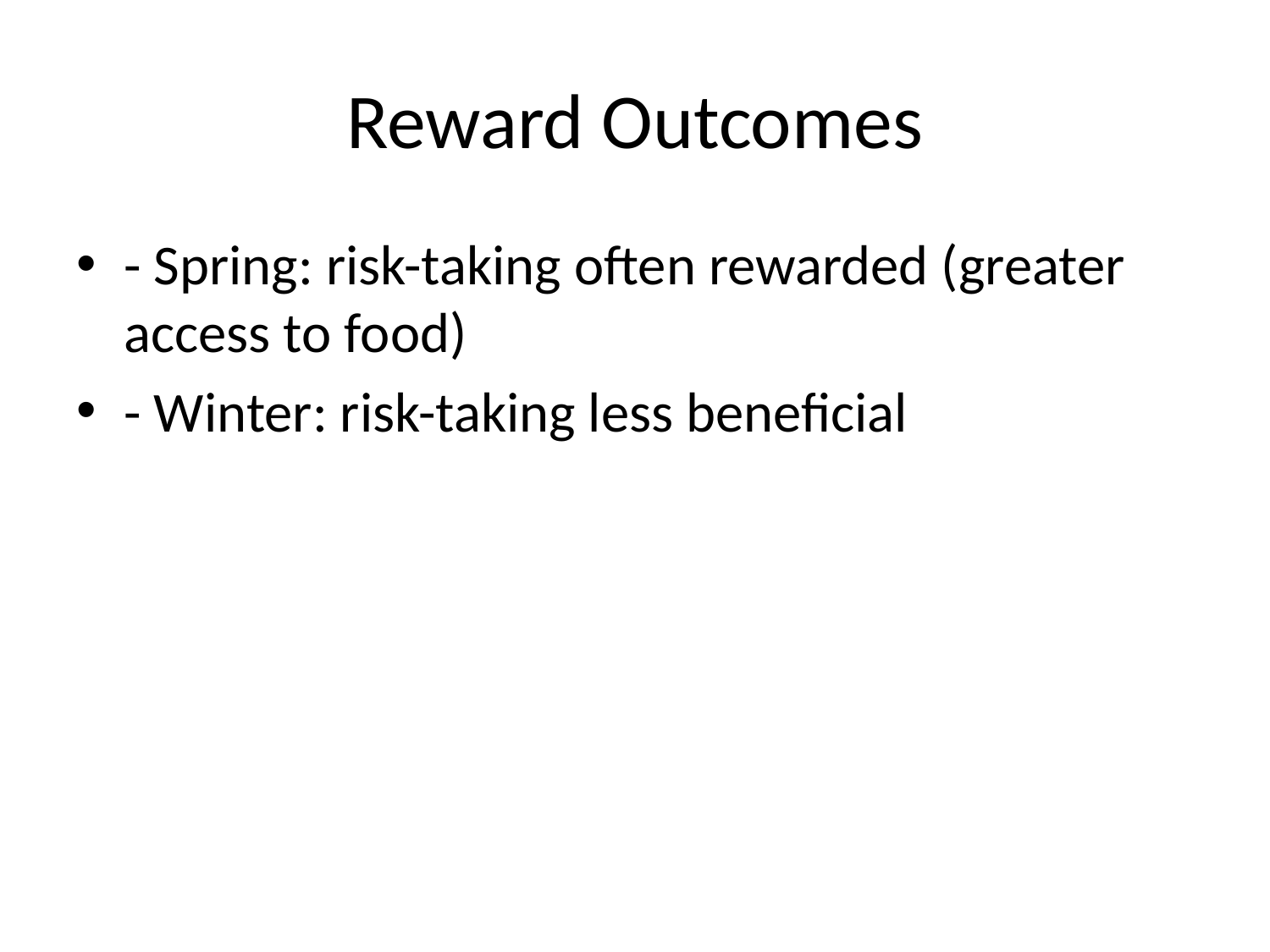

# Reward Outcomes
- Spring: risk-taking often rewarded (greater access to food)
- Winter: risk-taking less beneficial